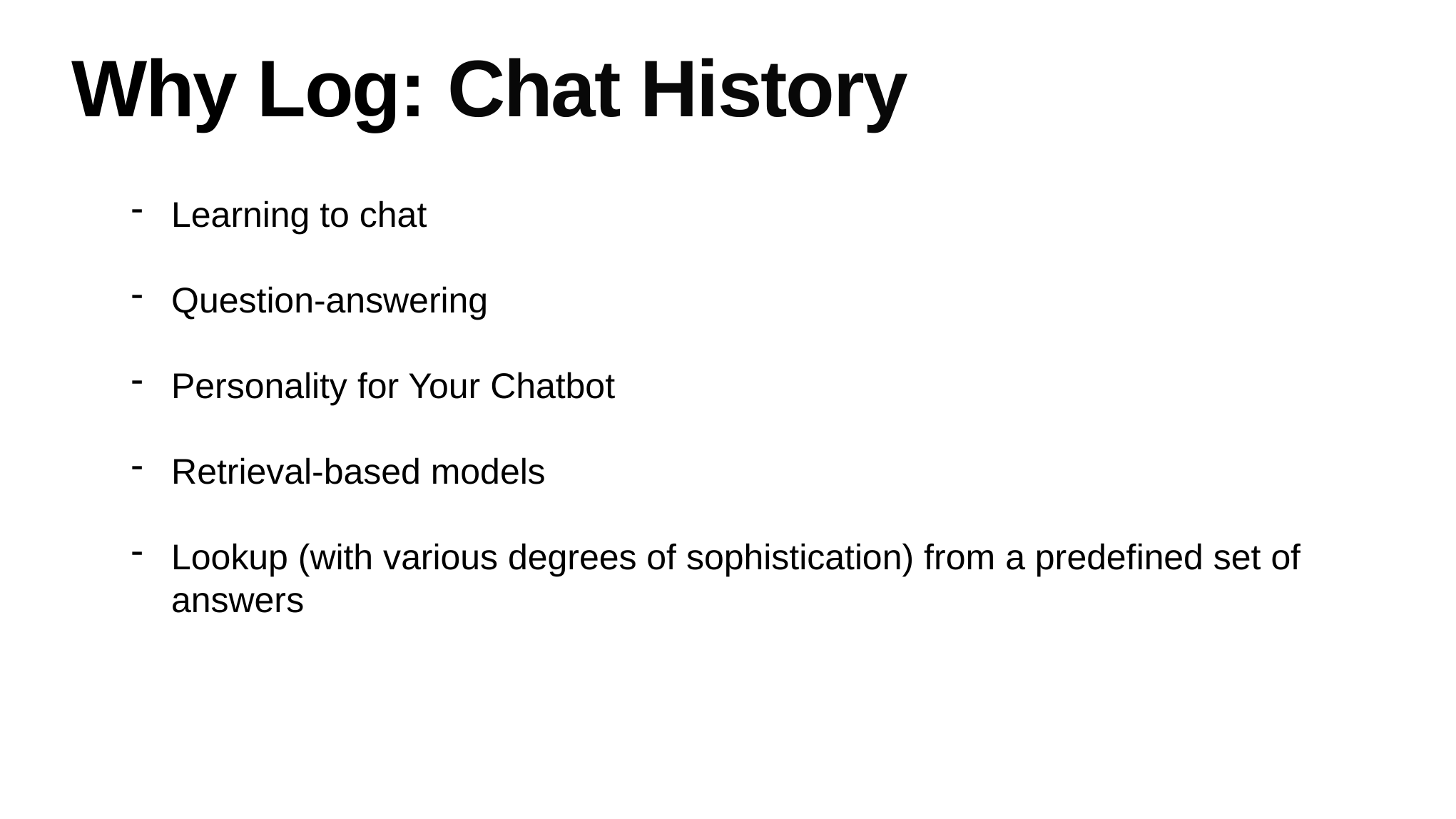

Why Log: Chat History
Learning to chat

Question-answering

Personality for Your Chatbot

Retrieval-based models

Lookup (with various degrees of sophistication) from a predefined set of answers